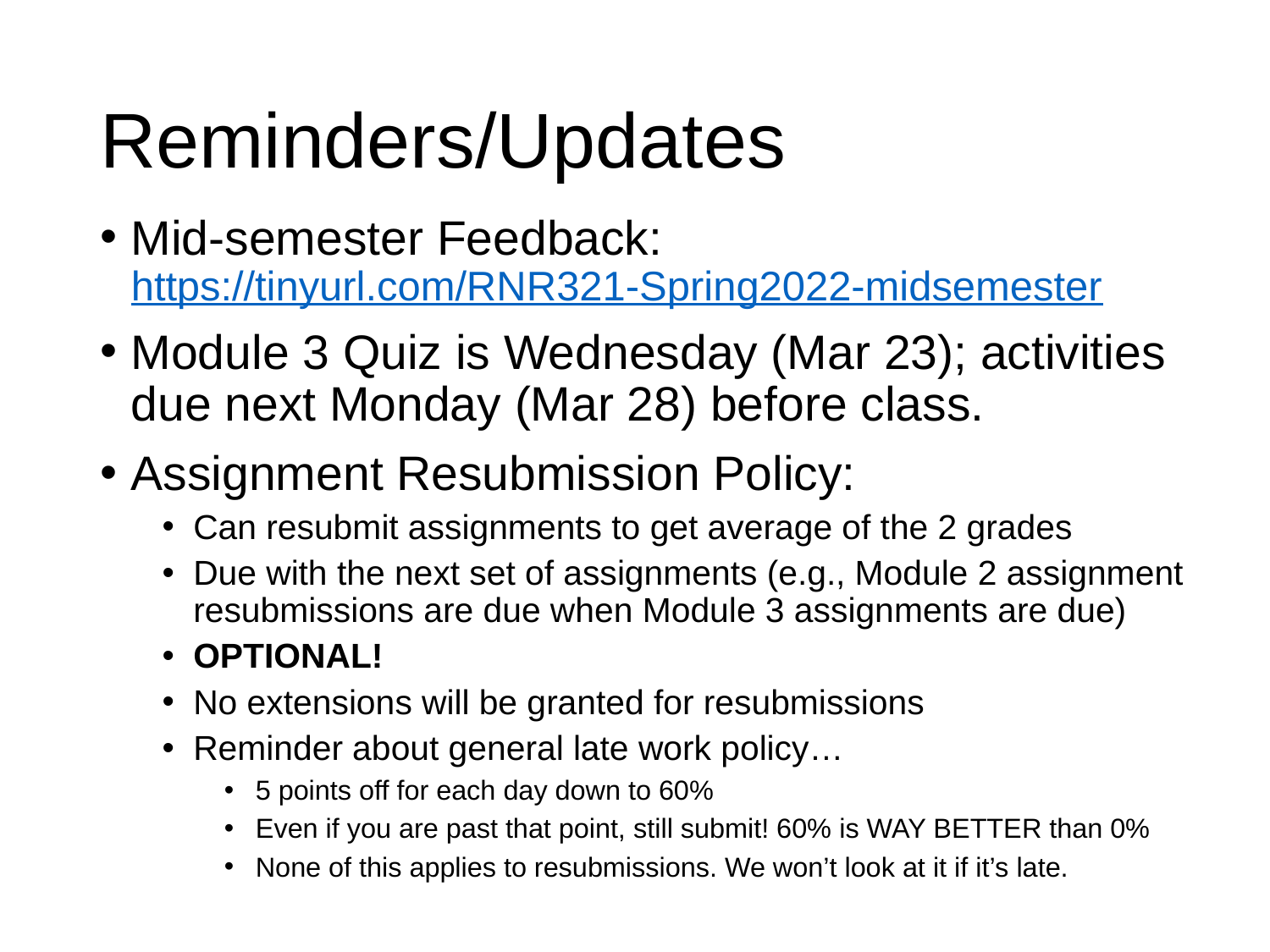

# Reminders/Updates
Mid-semester Feedback:
https://tinyurl.com/RNR321-Spring2022-midsemester
Module 3 Quiz is Wednesday (Mar 23); activities due next Monday (Mar 28) before class.
Assignment Resubmission Policy:
Can resubmit assignments to get average of the 2 grades
Due with the next set of assignments (e.g., Module 2 assignment resubmissions are due when Module 3 assignments are due)
OPTIONAL!
No extensions will be granted for resubmissions
Reminder about general late work policy…
5 points off for each day down to 60%
Even if you are past that point, still submit! 60% is WAY BETTER than 0%
None of this applies to resubmissions. We won’t look at it if it’s late.